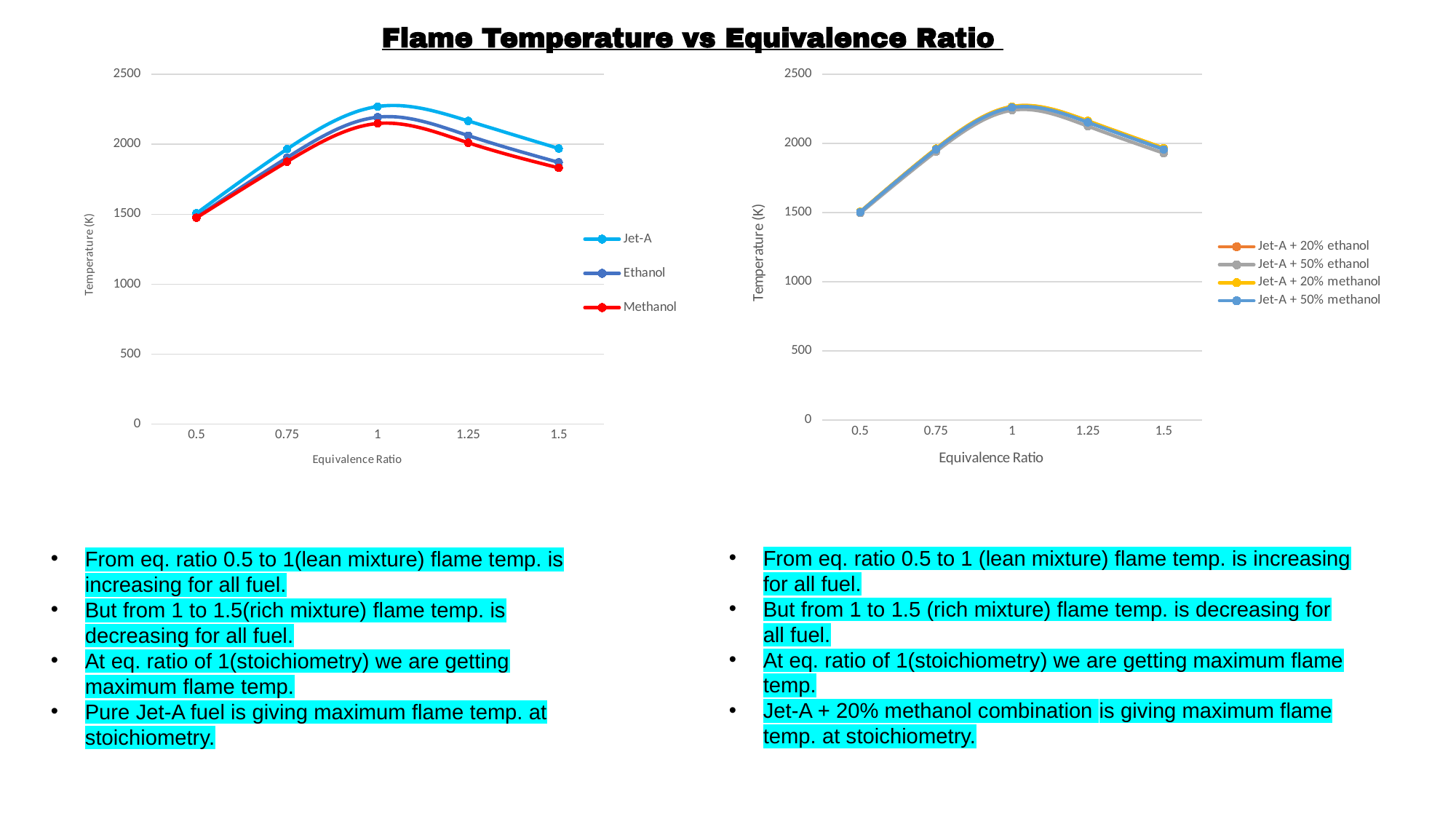

Flame Temperature vs Equivalence Ratio

### Chart

| Category |  |  |  |
|---|---|---|---|
| 0.5 | 1506.48 | 1479.52 | 1474.75 |
| 0.75 | 1965.51 | 1904.34 | 1875.59 |
| 1 | 2269.6 | 2193.62 | 2148.45 |
| 1.25 | 2166.72 | 2062.0 | 2010.74 |
| 1.5 | 1969.62 | 1870.41 | 1831.11 |

### Chart

| Category |  |  |  |  |
|---|---|---|---|---|
| 0.5 | 1505.34 | 1495.96 | 1505.77 | 1503.81 |
| 0.75 | 1962.89 | 1941.43 | 1963.43 | 1957.73 |
| 1 | 2266.38 | 2239.9 | 2266.84 | 2259.26 |
| 1.25 | 2162.12 | 2124.84 | 2162.94 | 2152.62 |
| 1.5 | 1965.22 | 1929.65 | 1966.21 | 1956.94 |
From eq. ratio 0.5 to 1 (lean mixture) flame temp. is increasing for all fuel.
But from 1 to 1.5 (rich mixture) flame temp. is decreasing for all fuel.
At eq. ratio of 1(stoichiometry) we are getting maximum flame temp.
Jet-A + 20% methanol combination is giving maximum flame temp. at stoichiometry.
From eq. ratio 0.5 to 1(lean mixture) flame temp. is increasing for all fuel.
But from 1 to 1.5(rich mixture) flame temp. is decreasing for all fuel.
At eq. ratio of 1(stoichiometry) we are getting maximum flame temp.
Pure Jet-A fuel is giving maximum flame temp. at stoichiometry.